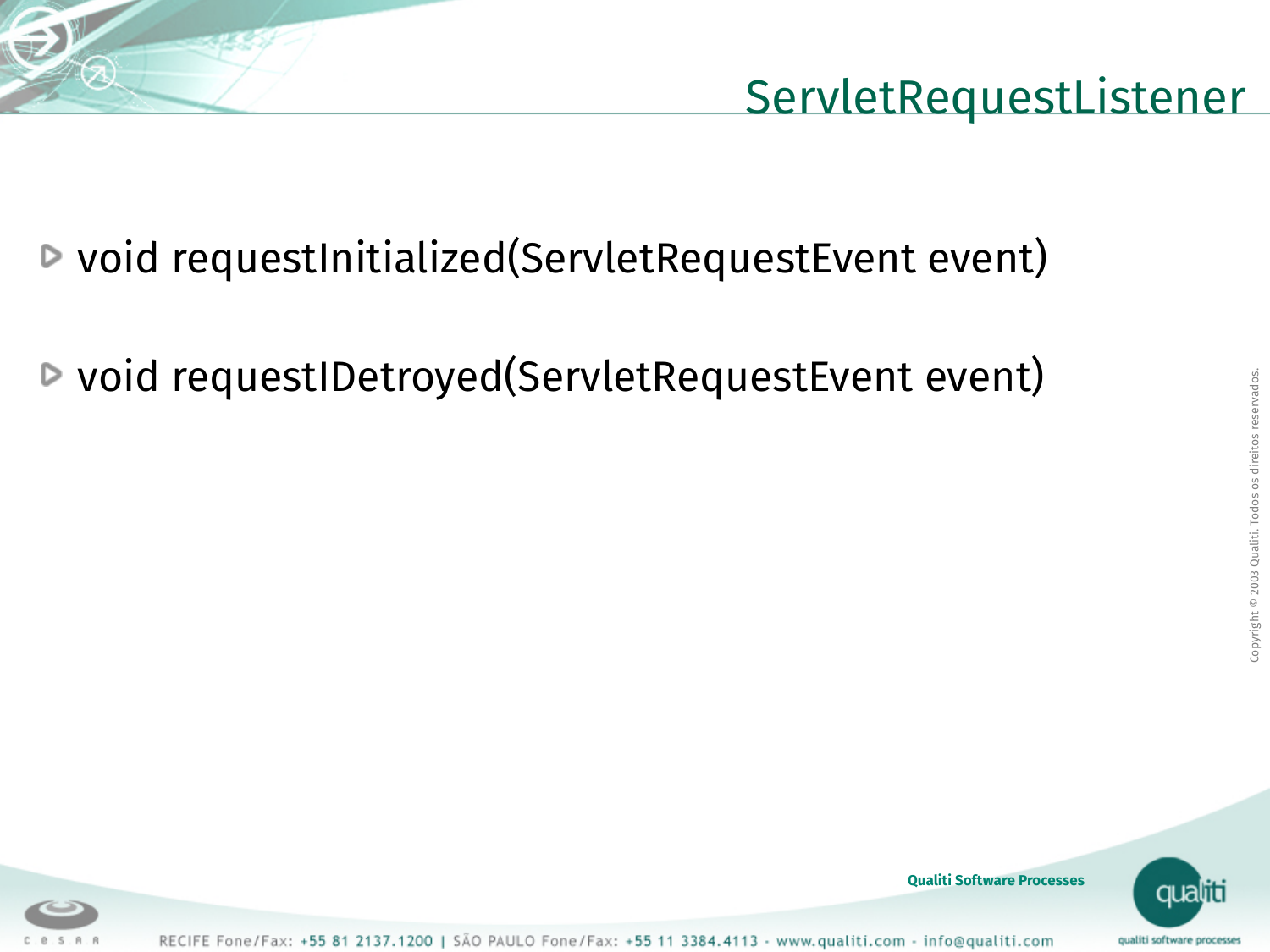

# ServletRequestListener

void requestInitialized(ServletRequestEvent event)

void requestIDetroyed(ServletRequestEvent event)